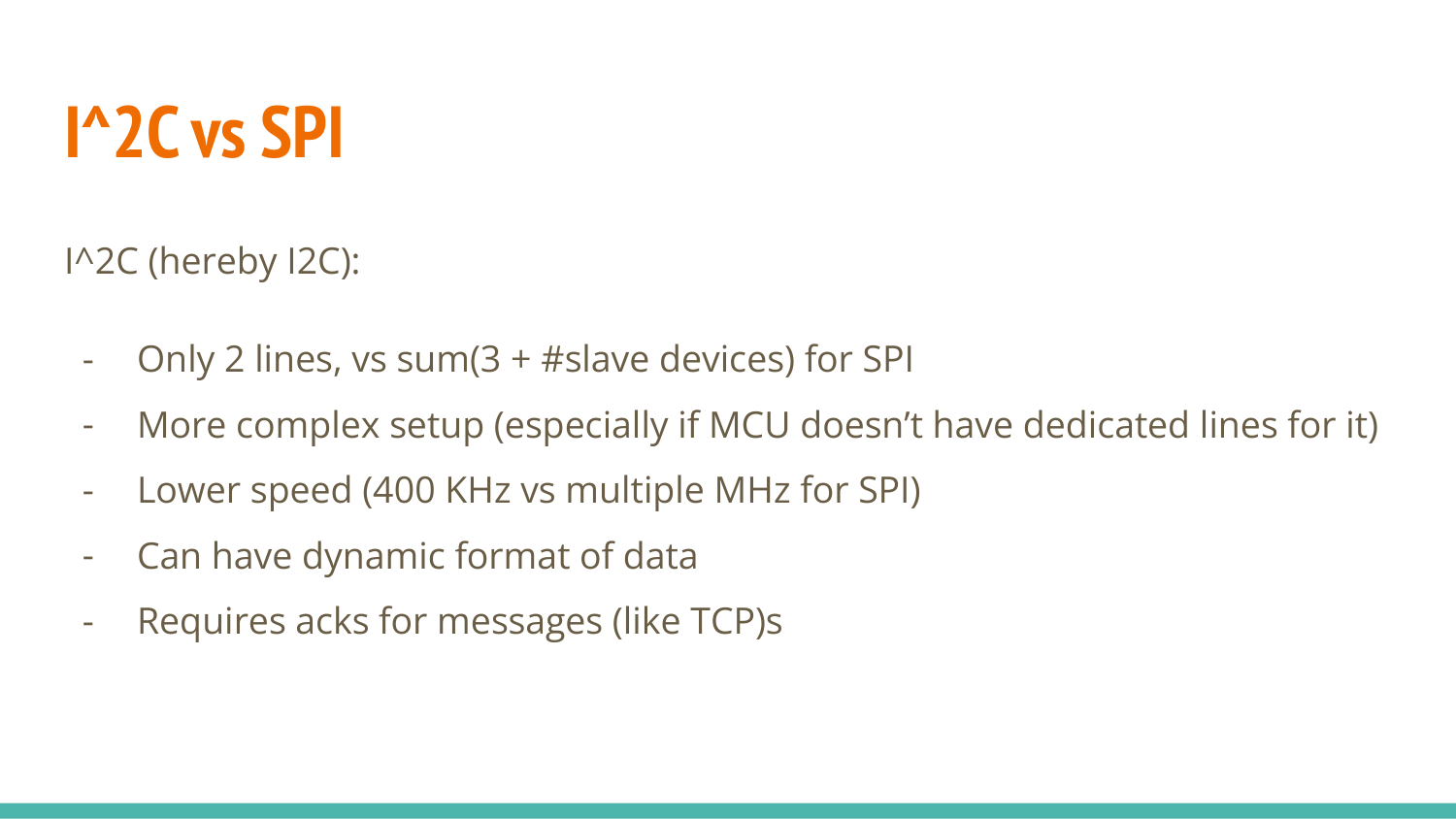

# I^2C vs SPI
I^2C (hereby I2C):
Only 2 lines, vs sum(3 + #slave devices) for SPI
More complex setup (especially if MCU doesn’t have dedicated lines for it)
Lower speed (400 KHz vs multiple MHz for SPI)
Can have dynamic format of data
Requires acks for messages (like TCP)s